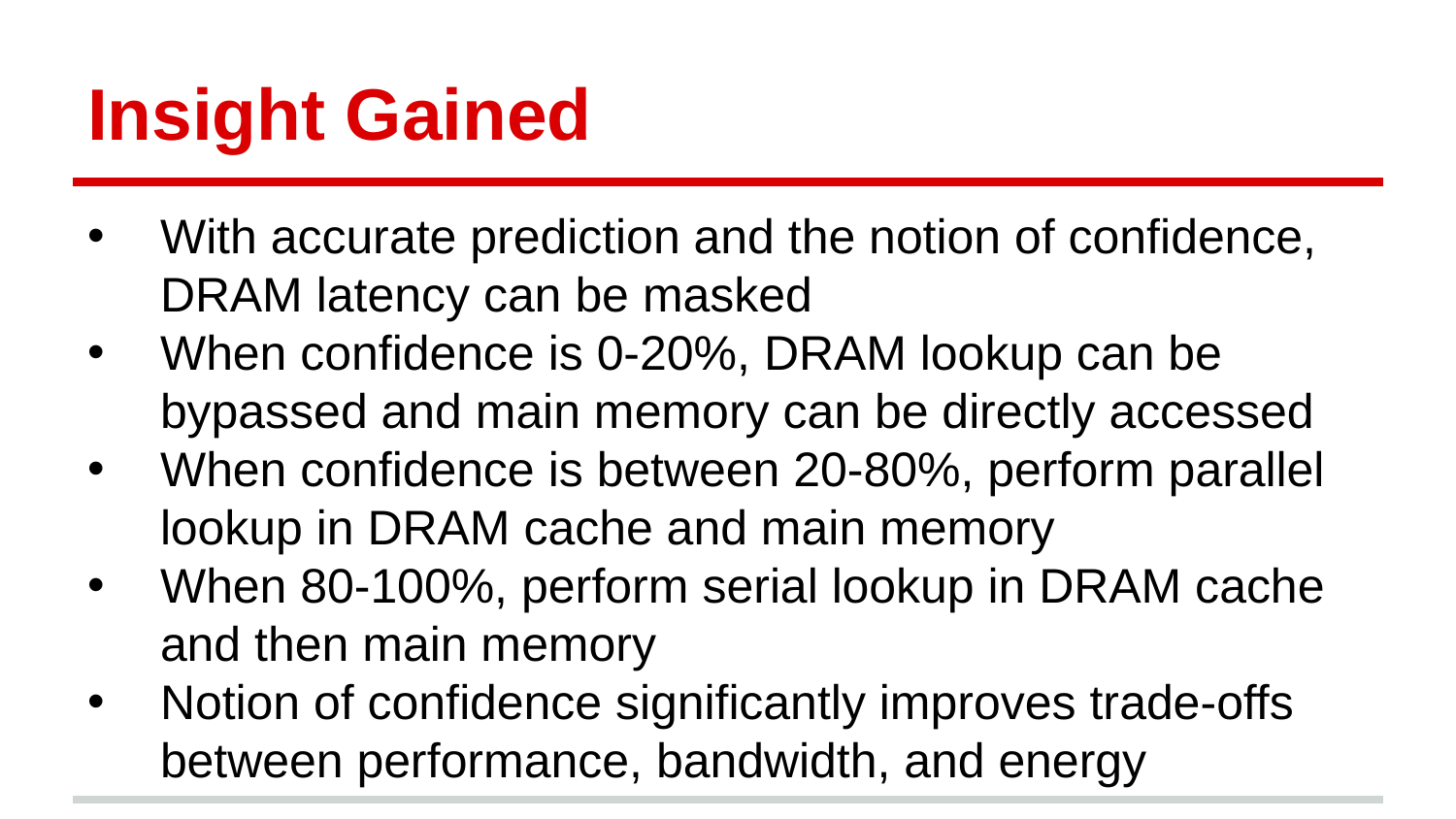

# Insight Gained
With accurate prediction and the notion of confidence, DRAM latency can be masked
When confidence is 0-20%, DRAM lookup can be bypassed and main memory can be directly accessed
When confidence is between 20-80%, perform parallel lookup in DRAM cache and main memory
When 80-100%, perform serial lookup in DRAM cache and then main memory
Notion of confidence significantly improves trade-offs between performance, bandwidth, and energy